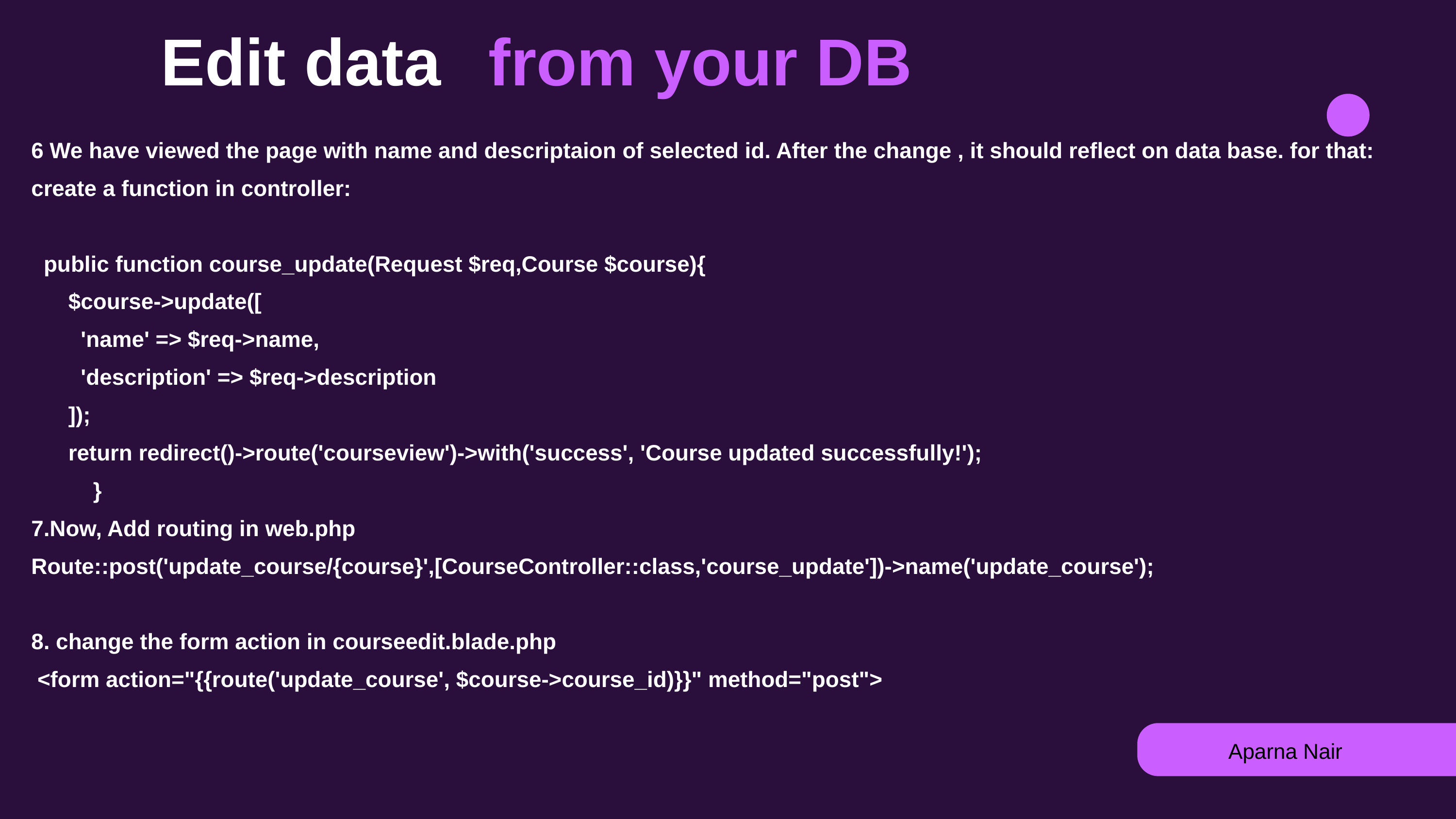

Edit data
from your DB

6 We have viewed the page with name and descriptaion of selected id. After the change , it should reflect on data base. for that:
create a function in controller:

  public function course_update(Request $req,Course $course){
      $course->update([
        'name' => $req->name,
        'description' => $req->description
      ]);
      return redirect()->route('courseview')->with('success', 'Course updated successfully!');
          }
7.Now, Add routing in web.php
Route::post('update_course/{course}',[CourseController::class,'course_update'])->name('update_course');

8. change the form action in courseedit.blade.php
 <form action="{{route('update_course', $course->course_id)}}" method="post">

Aparna Nair